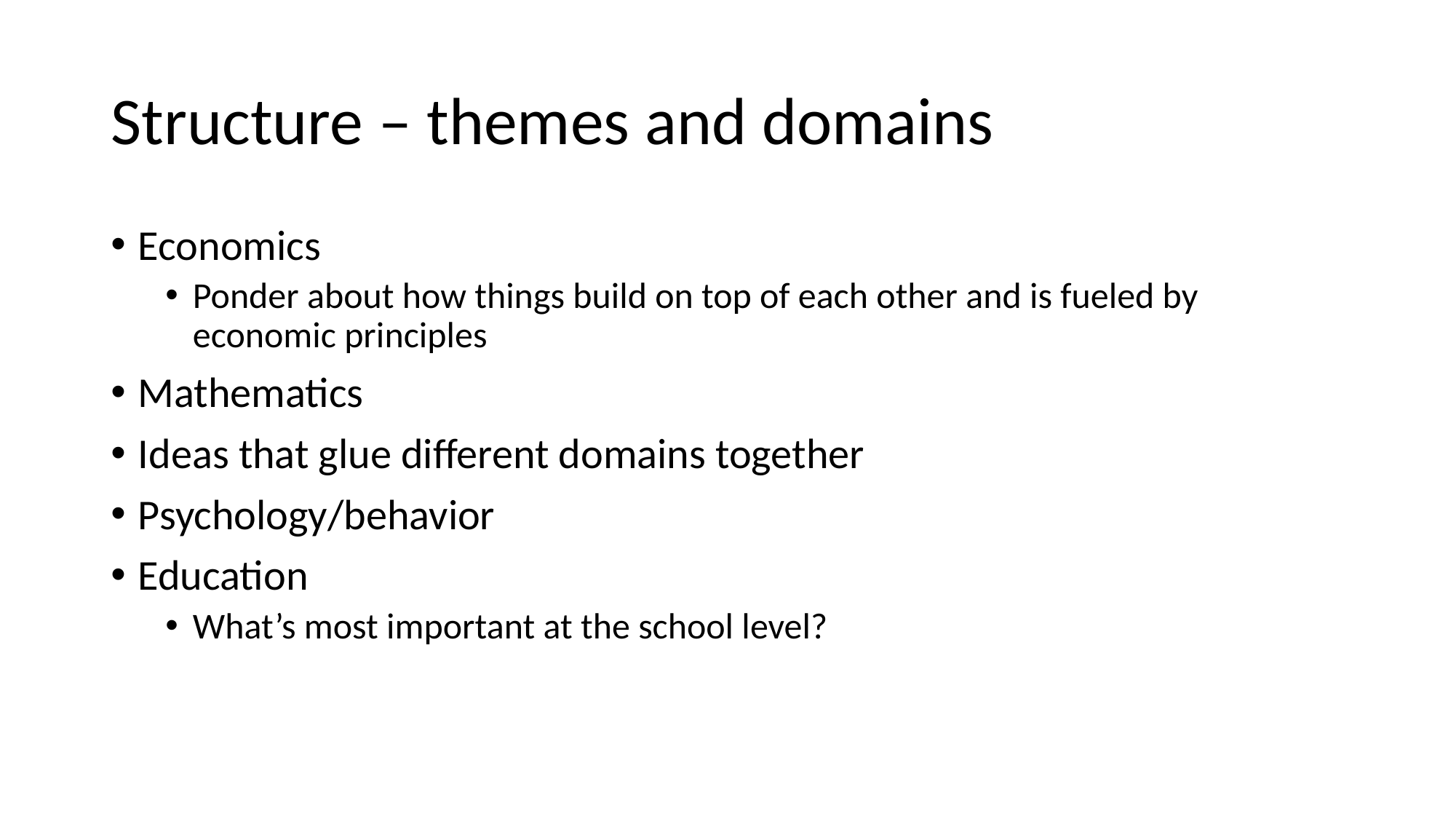

# Structure – themes and domains
Economics
Ponder about how things build on top of each other and is fueled by economic principles
Mathematics
Ideas that glue different domains together
Psychology/behavior
Education
What’s most important at the school level?